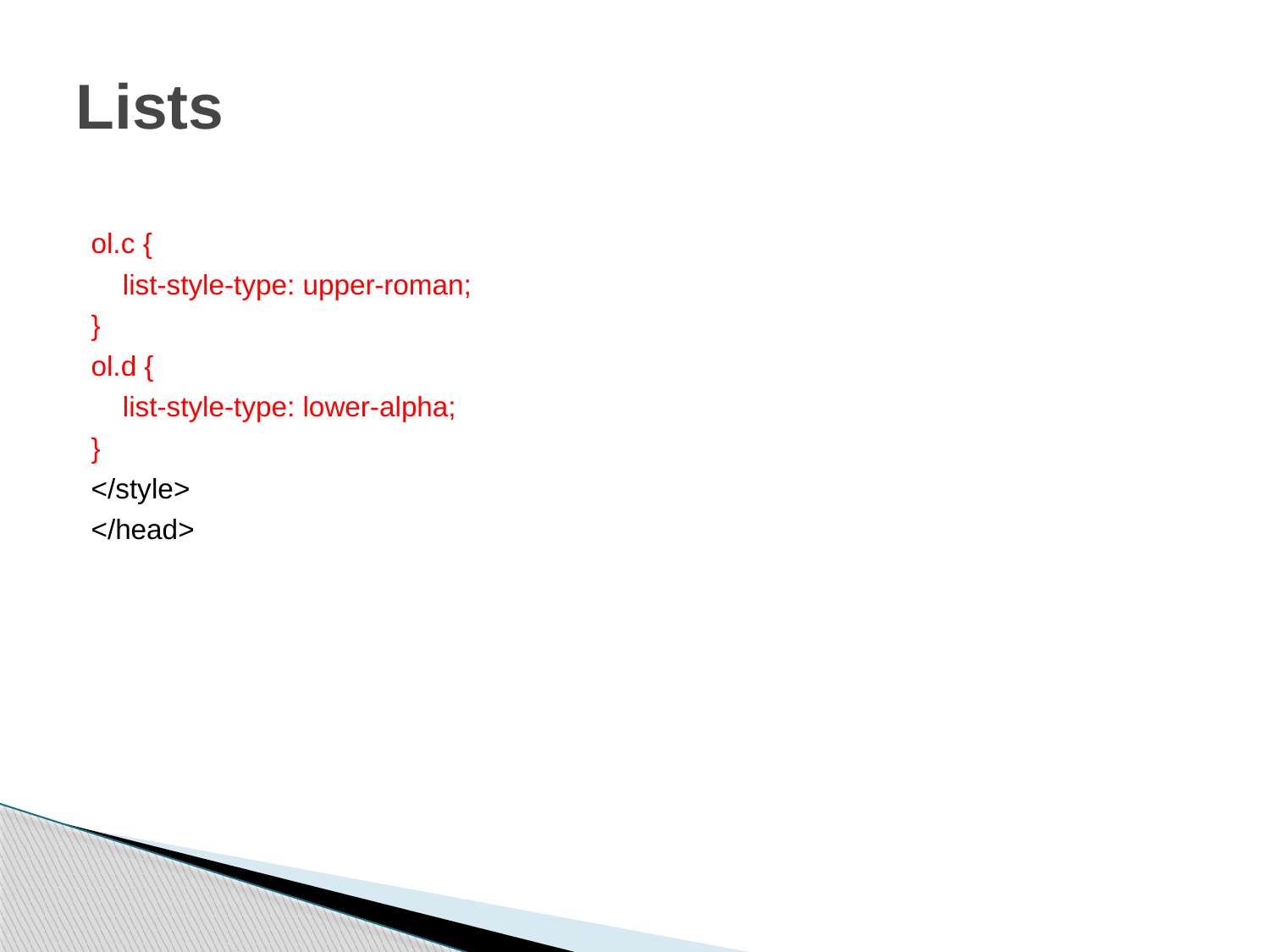

# Lists

ol.c {
    list-style-type: upper-roman;
}
ol.d {
    list-style-type: lower-alpha;
}
</style>
</head>